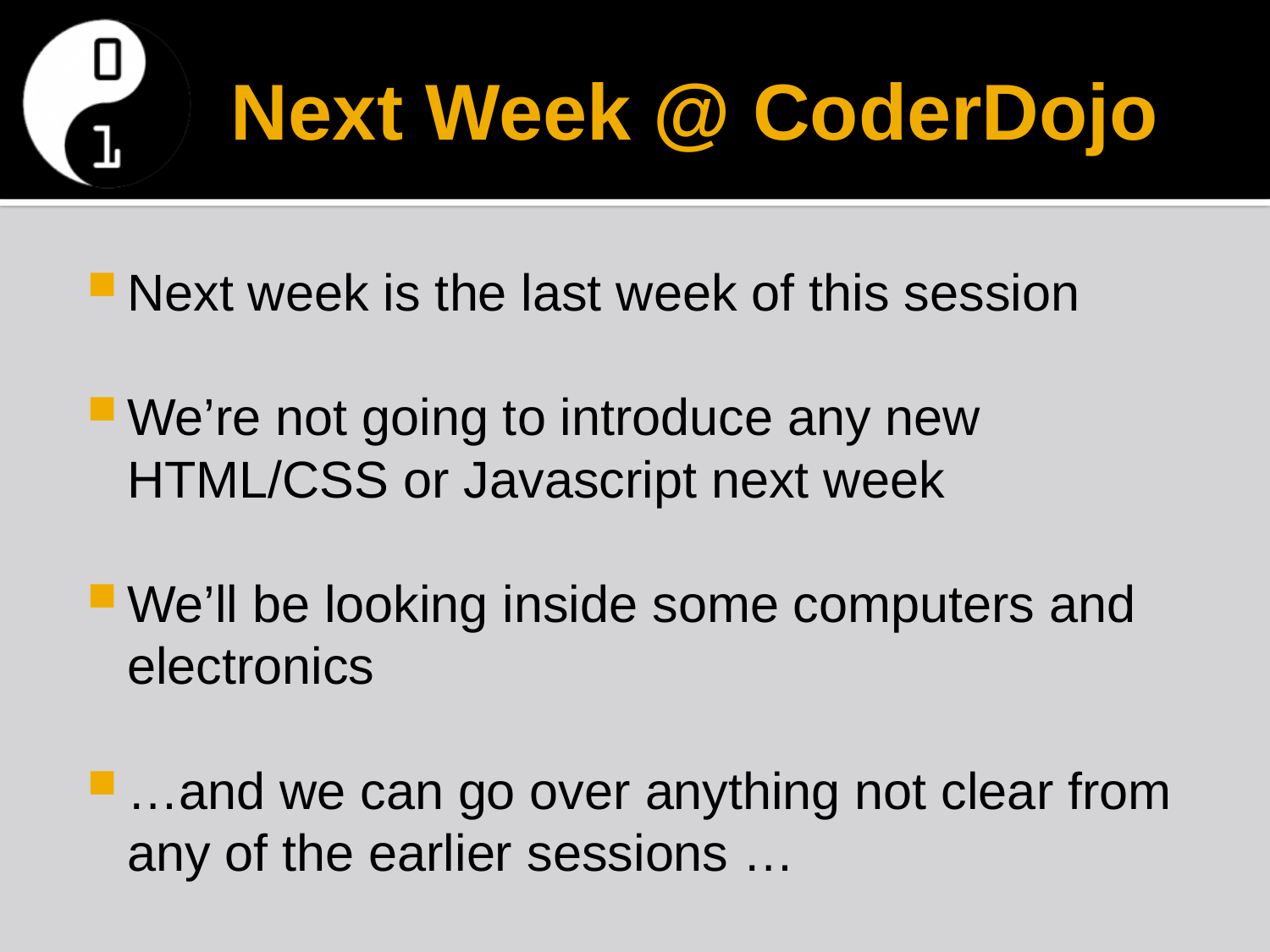

# Next Week @ CoderDojo
Next week is the last week of this session

We’re not going to introduce any new HTML/CSS or Javascript next week

We’ll be looking inside some computers and electronics

…and we can go over anything not clear from any of the earlier sessions …